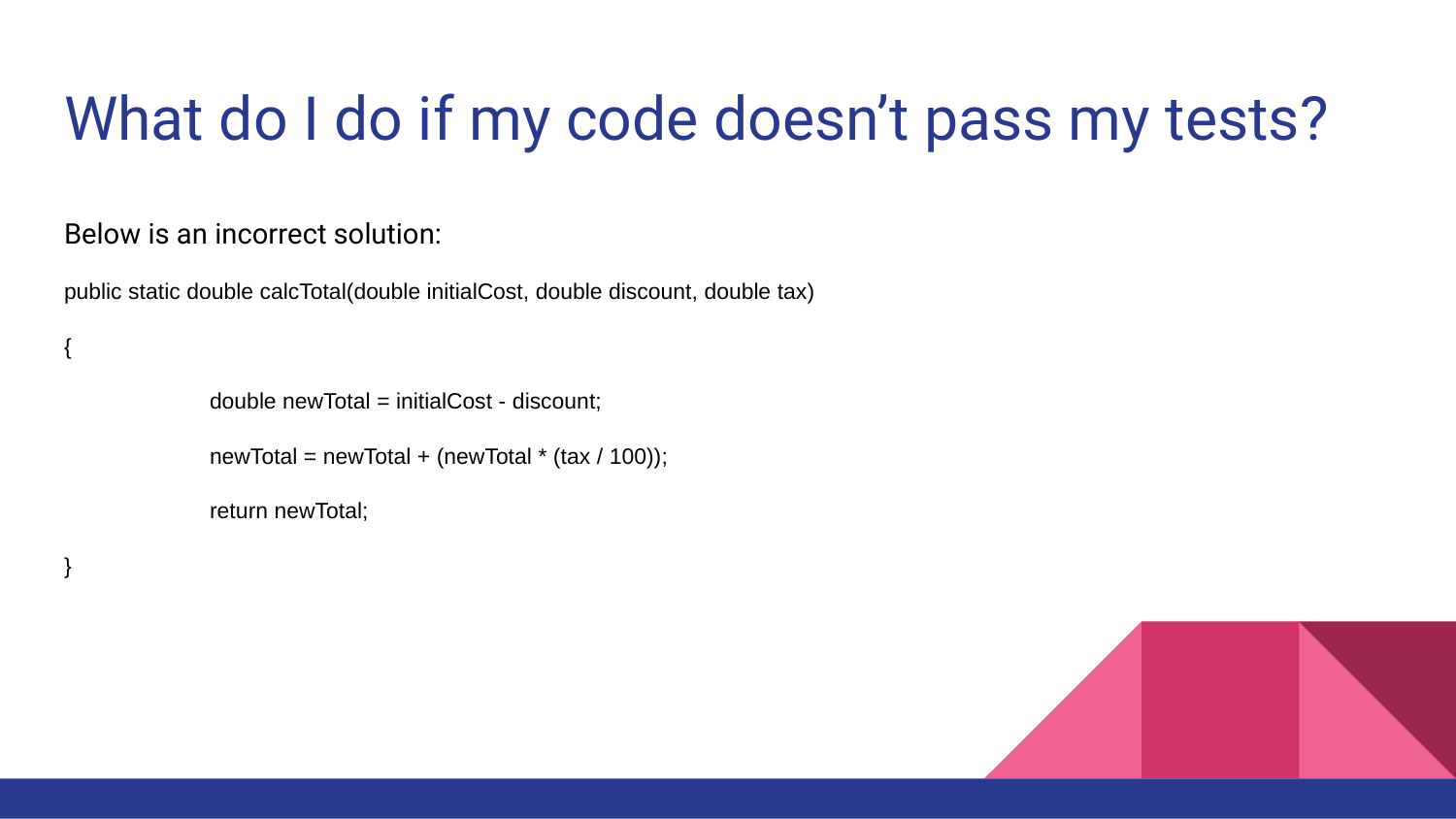

# What do I do if my code doesn’t pass my tests?
Below is an incorrect solution:
public static double calcTotal(double initialCost, double discount, double tax)
{
	double newTotal = initialCost - discount;
	newTotal = newTotal + (newTotal * (tax / 100));
	return newTotal;
}